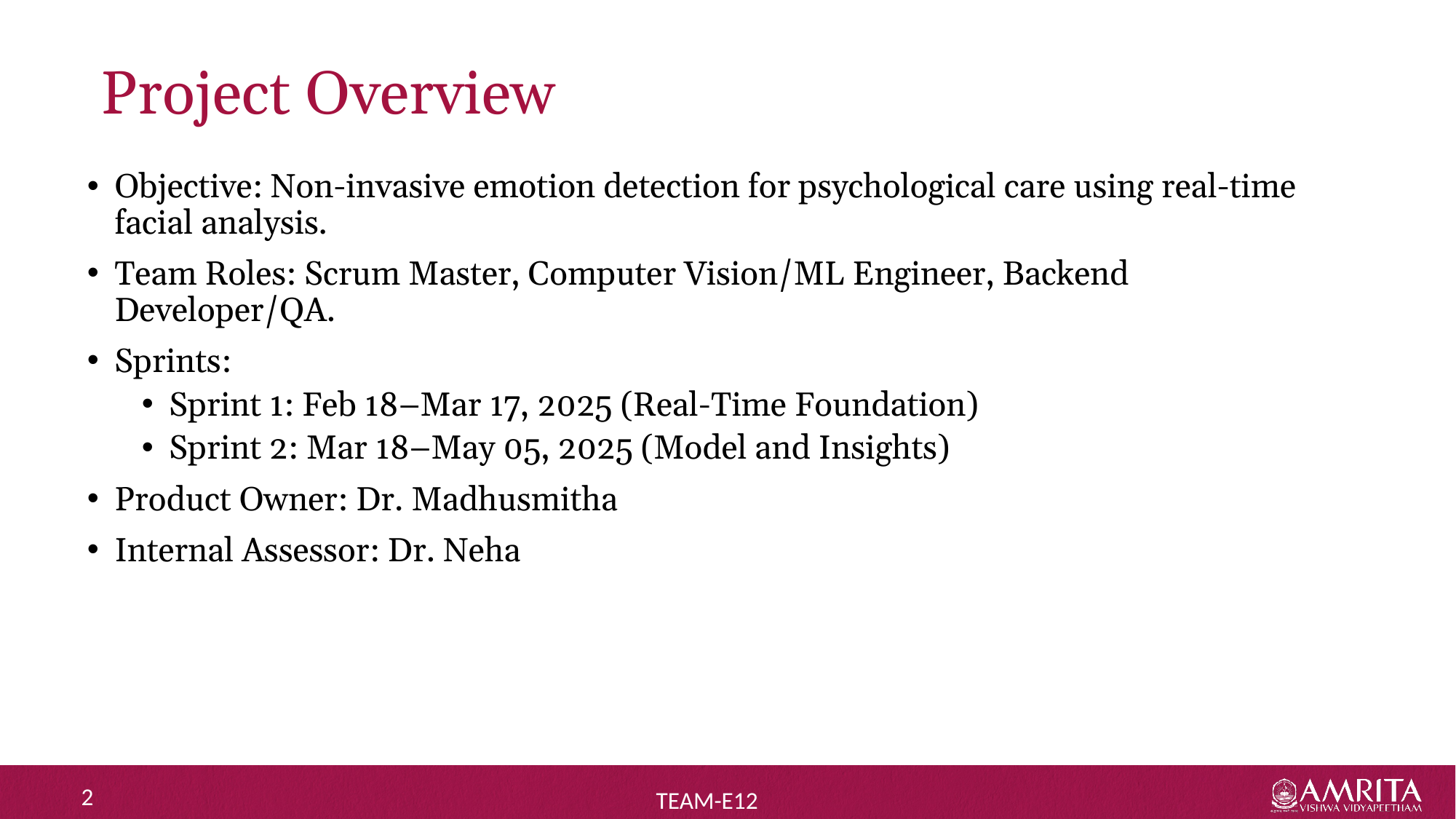

# Project Overview
Objective: Non-invasive emotion detection for psychological care using real-time facial analysis.
Team Roles: Scrum Master, Computer Vision/ML Engineer, Backend Developer/QA.
Sprints:
Sprint 1: Feb 18–Mar 17, 2025 (Real-Time Foundation)
Sprint 2: Mar 18–May 05, 2025 (Model and Insights)
Product Owner: Dr. Madhusmitha
Internal Assessor: Dr. Neha
2
TEAM-E12